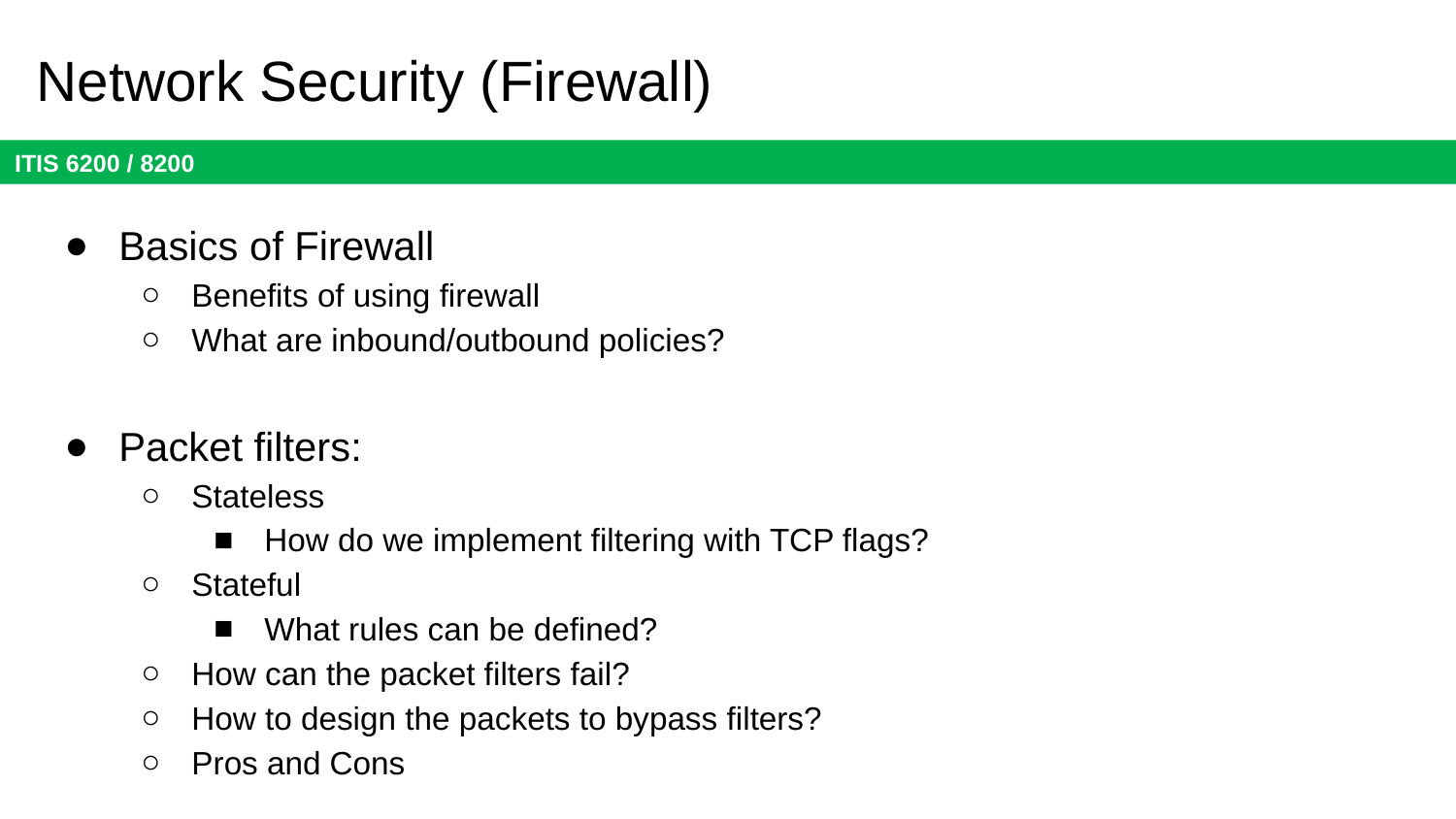

# Network Security (Firewall)
Basics of Firewall
Benefits of using firewall
What are inbound/outbound policies?

Packet filters:
Stateless
How do we implement filtering with TCP flags?
Stateful
What rules can be defined?
How can the packet filters fail?
How to design the packets to bypass filters?
Pros and Cons